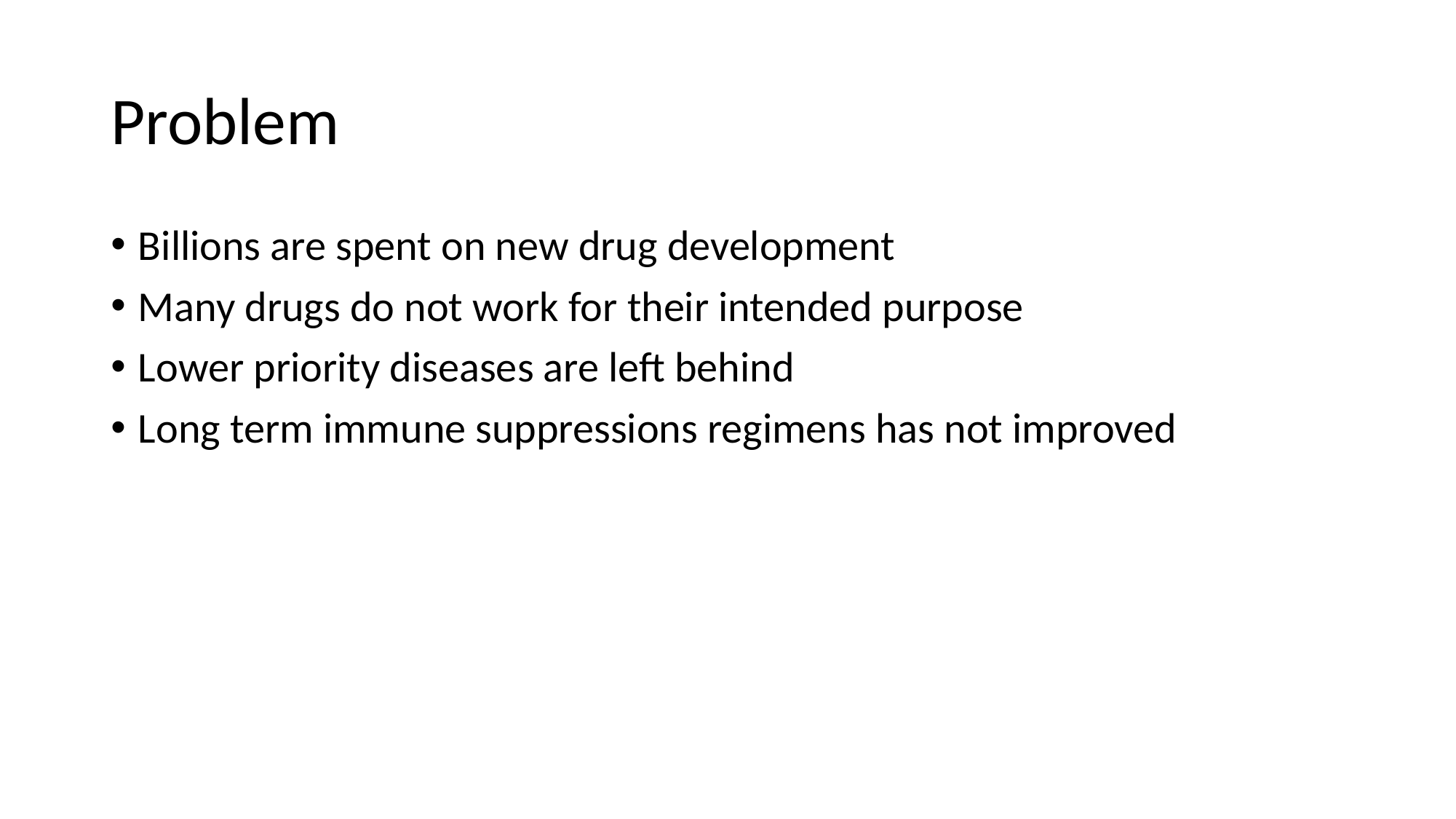

# Problem
Billions are spent on new drug development
Many drugs do not work for their intended purpose
Lower priority diseases are left behind
Long term immune suppressions regimens has not improved